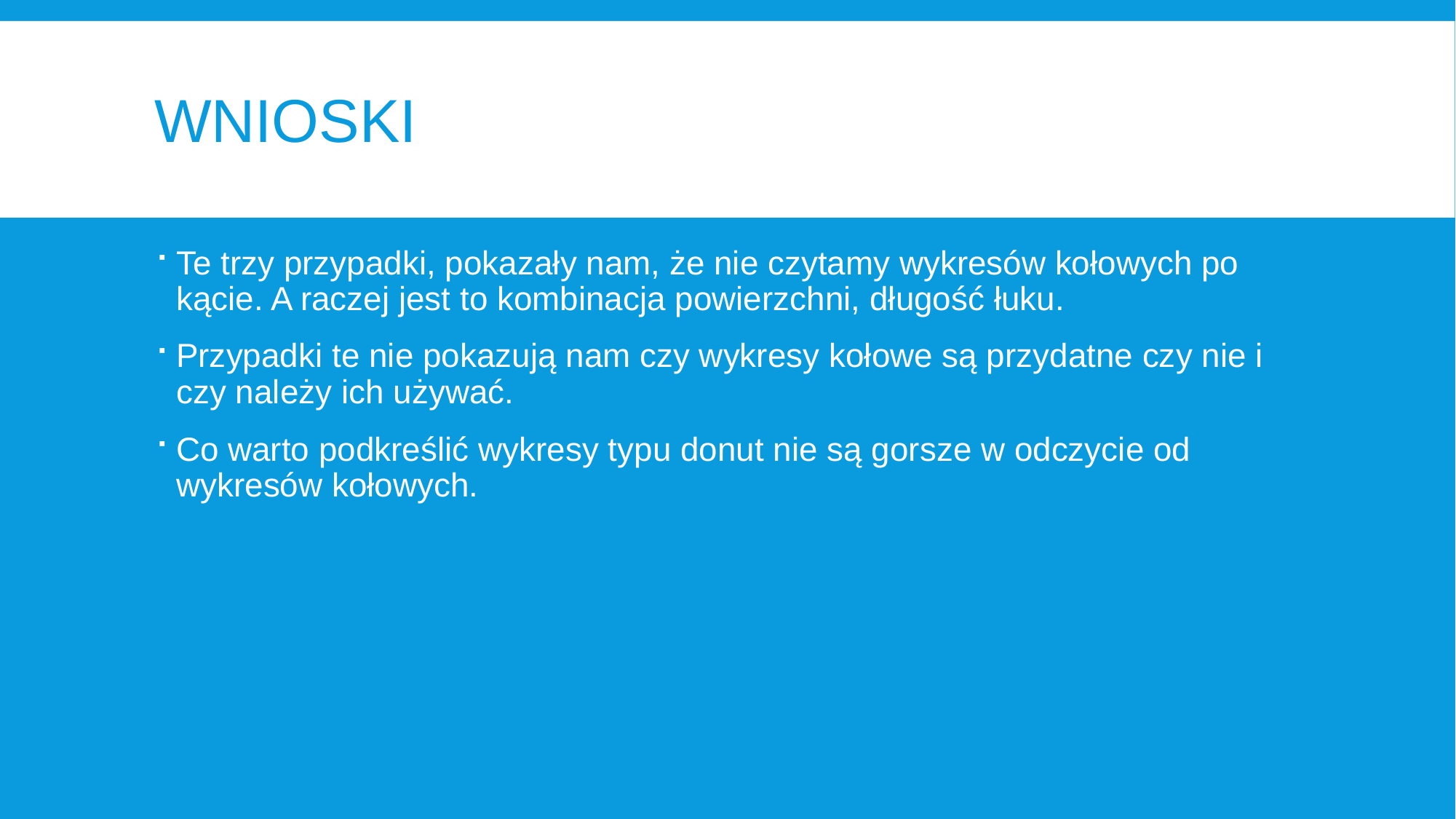

# wnioski
Te trzy przypadki, pokazały nam, że nie czytamy wykresów kołowych po kącie. A raczej jest to kombinacja powierzchni, długość łuku.
Przypadki te nie pokazują nam czy wykresy kołowe są przydatne czy nie i czy należy ich używać.
Co warto podkreślić wykresy typu donut nie są gorsze w odczycie od wykresów kołowych.